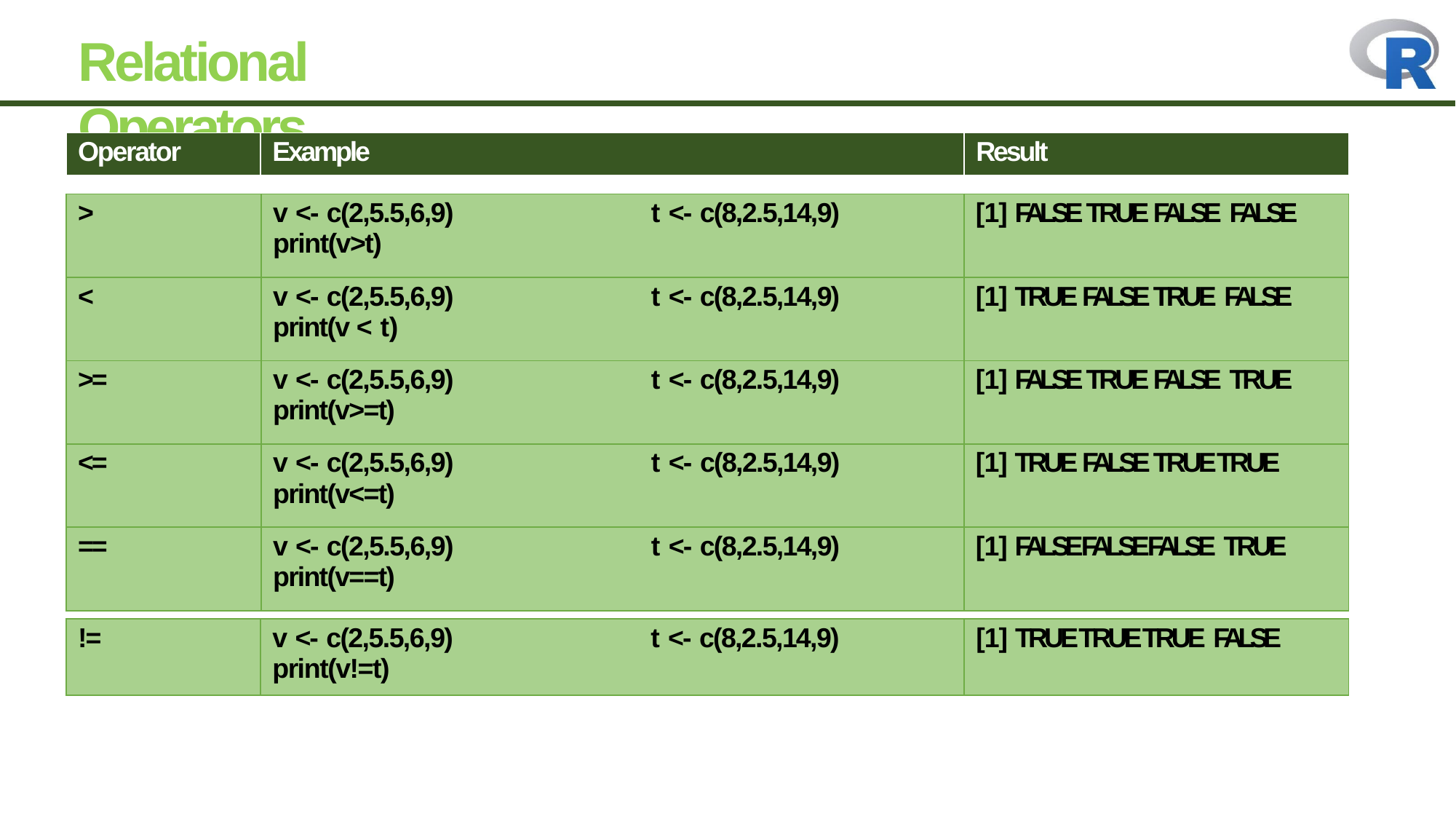

# Relational Operators
| Operator | Example | Result |
| --- | --- | --- |
| > | v <- c(2,5.5,6,9) t <- c(8,2.5,14,9) print(v>t) | [1] FALSE TRUE FALSE FALSE |
| --- | --- | --- |
| < | v <- c(2,5.5,6,9) t <- c(8,2.5,14,9) print(v < t) | [1] TRUE FALSE TRUE FALSE |
| >= | v <- c(2,5.5,6,9) t <- c(8,2.5,14,9) print(v>=t) | [1] FALSE TRUE FALSE TRUE |
| <= | v <- c(2,5.5,6,9) t <- c(8,2.5,14,9) print(v<=t) | [1] TRUE FALSE TRUE TRUE |
| == | v <- c(2,5.5,6,9) t <- c(8,2.5,14,9) print(v==t) | [1] FALSE FALSE FALSE TRUE |
| != | v <- c(2,5.5,6,9) t <- c(8,2.5,14,9) print(v!=t) | [1] TRUE TRUE TRUE FALSE |
| --- | --- | --- |